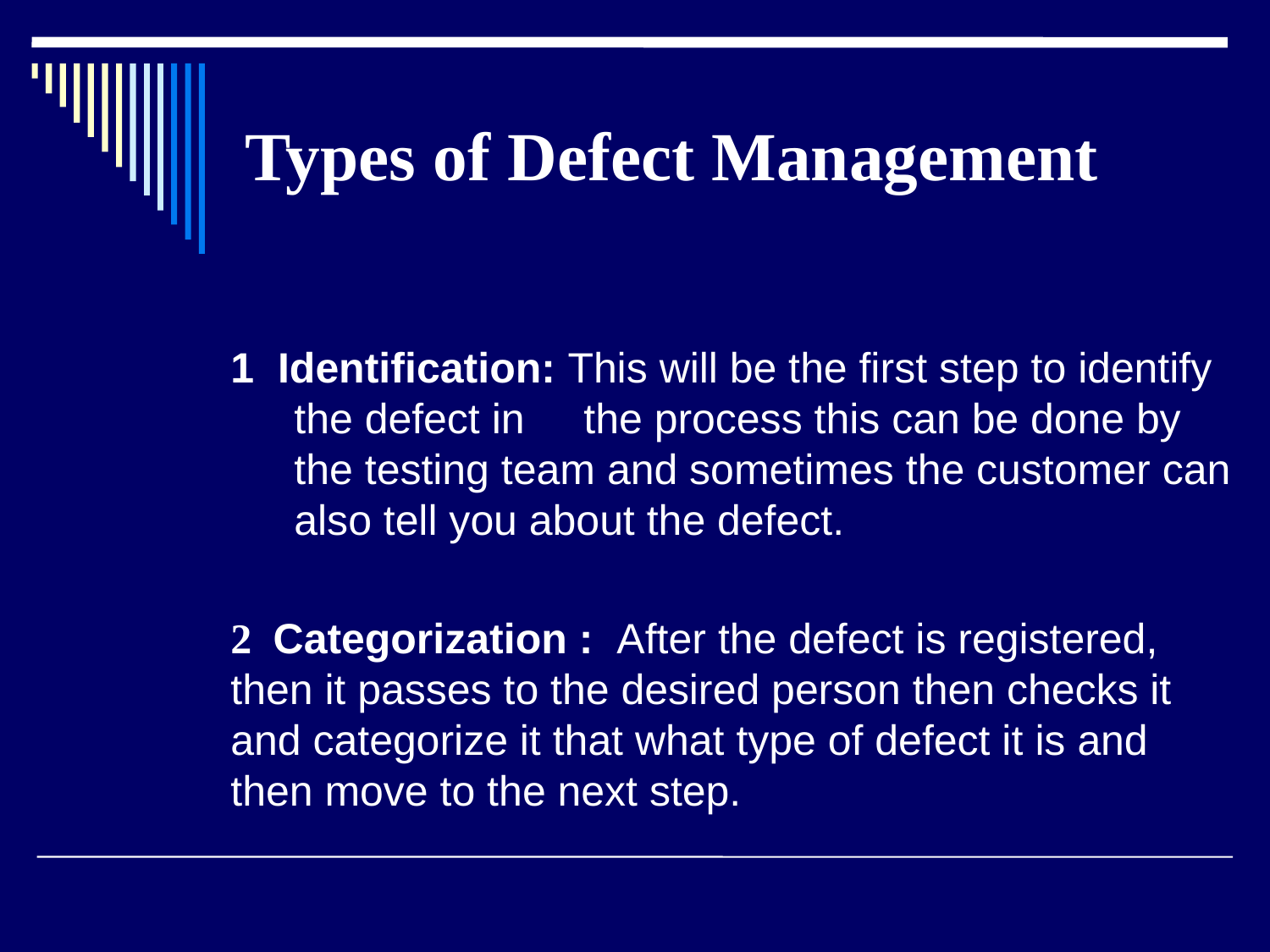

# Types of Defect Management

1  Identification: This will be the first step to identify the defect in     the process this can be done by the testing team and sometimes the customer can also tell you about the defect.

2  Categorization :  After the defect is registered, then it passes to the desired person then checks it and categorize it that what type of defect it is and then move to the next step.